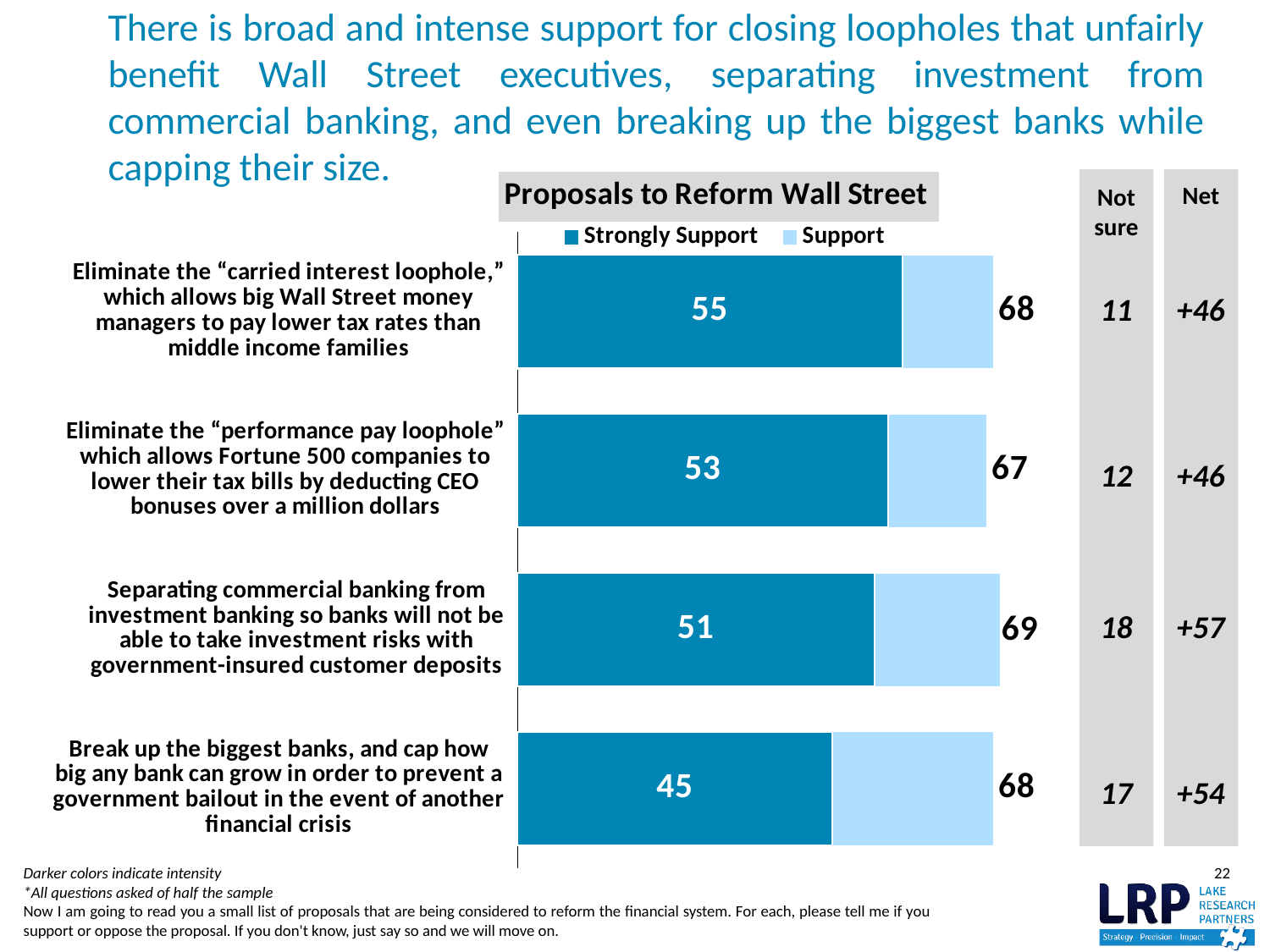

# There is broad and intense support for closing loopholes that unfairly benefit Wall Street executives, separating investment from commercial banking, and even breaking up the biggest banks while capping their size.

### Chart: Proposals to Reform Wall Street

| Category | Support | Strongly Support |
|---|---|---|
| Eliminate the “carried interest loophole,” which allows big Wall Street money managers to pay lower tax rates than middle income families | 68.0 | 55.0 |
| Eliminate the “performance pay loophole” which allows Fortune 500 companies to lower their tax bills by deducting CEO bonuses over a million dollars | 67.0 | 53.0 |
| Separating commercial banking from investment banking so banks will not be able to take investment risks with government-insured customer deposits | 69.0 | 51.0 |
| Break up the biggest banks, and cap how big any bank can grow in order to prevent a government bailout in the event of another financial crisis | 68.0 | 45.0 |

Net
Not sure
11
+46
12
+46
18
+57
17
+54
22
Darker colors indicate intensity
*All questions asked of half the sample
Now I am going to read you a small list of proposals that are being considered to reform the financial system. For each, please tell me if you support or oppose the proposal. If you don't know, just say so and we will move on.